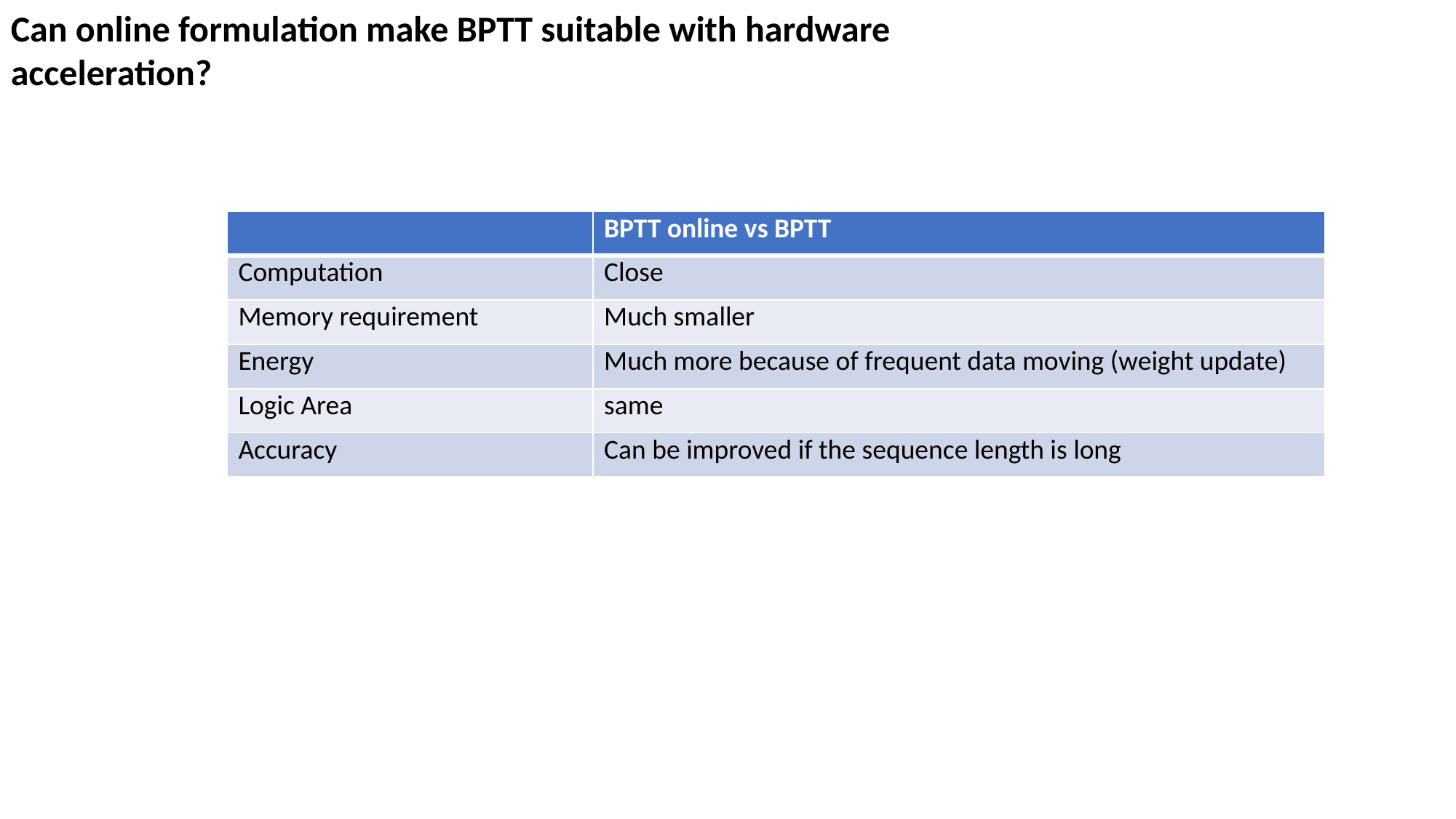

Can online formulation make BPTT suitable with hardware acceleration?
|  | BPTT online vs BPTT |
| --- | --- |
| Computation | Close |
| Memory requirement | Much smaller |
| Energy | Much more because of frequent data moving (weight update) |
| Logic Area | same |
| Accuracy | Can be improved if the sequence length is long |